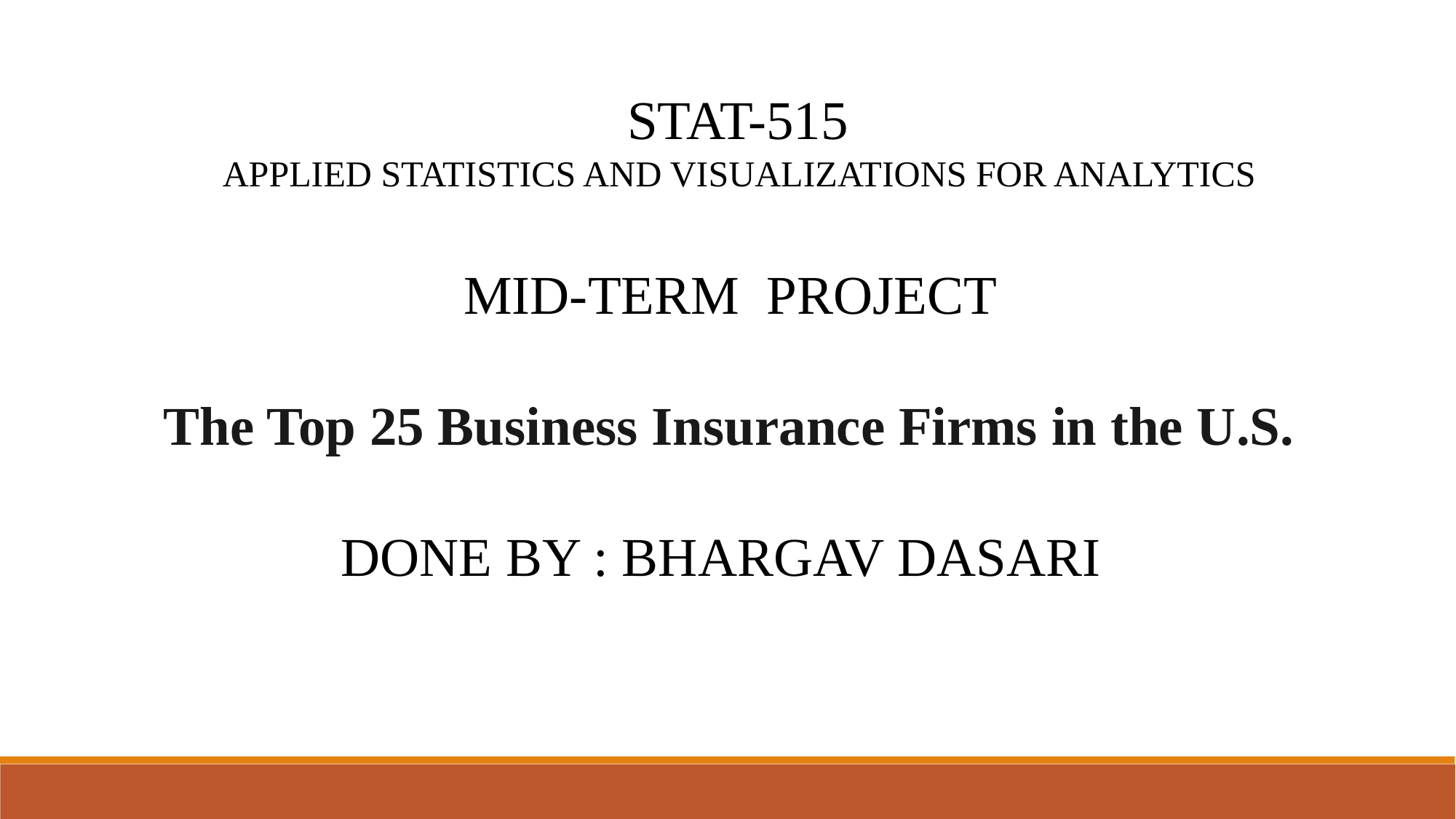

STAT-515
                    APPLIED STATISTICS AND VISUALIZATIONS FOR ANALYTICS

                               MID-TERM  PROJECT

         The Top 25 Business Insurance Firms in the U.S.

                      DONE BY : BHARGAV DASARI